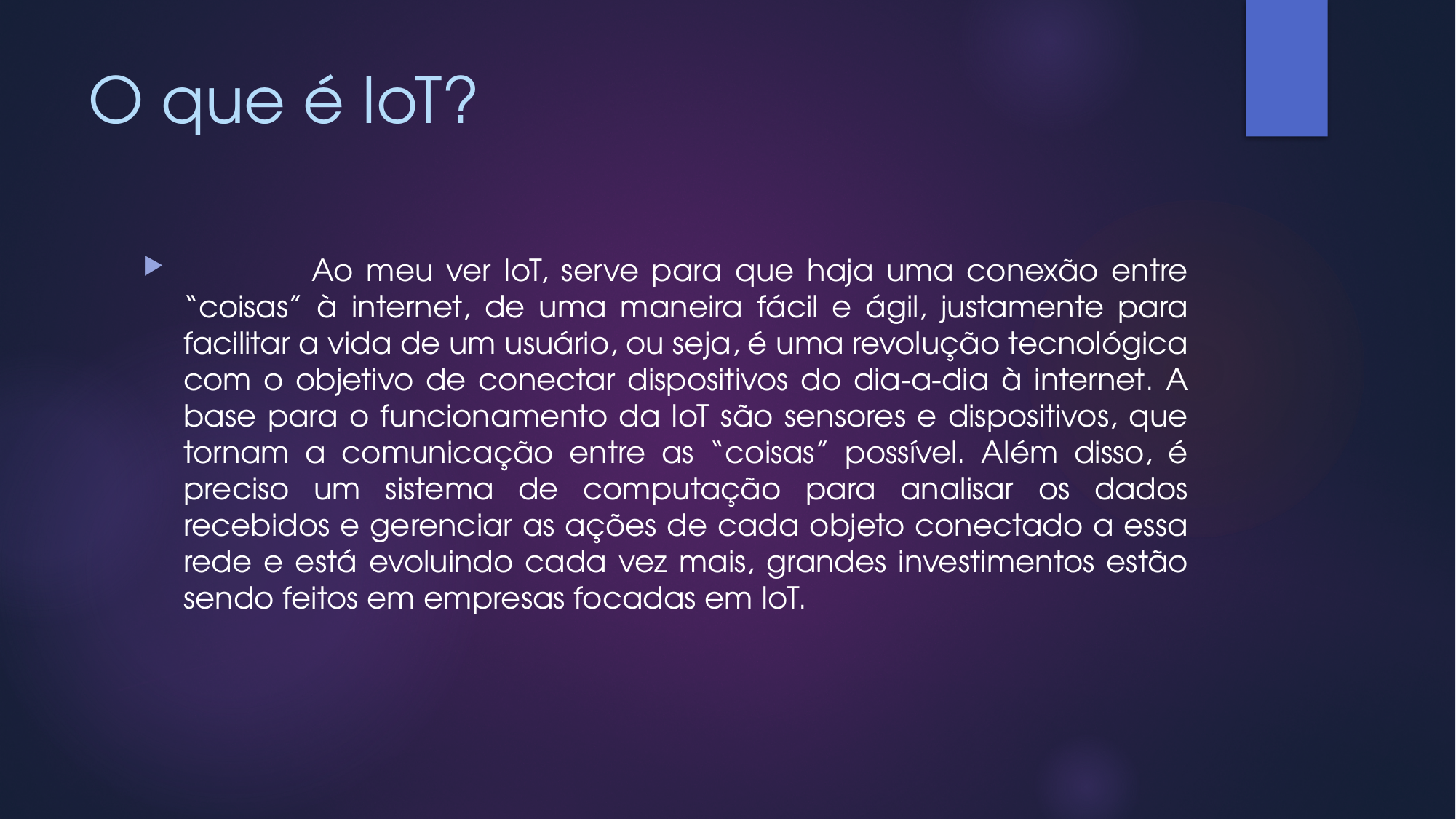

# O que é IoT?
          Ao meu ver IoT, serve para que haja uma conexão entre “coisas” à internet, de uma maneira fácil e ágil, justamente para facilitar a vida de um usuário, ou seja, é uma revolução tecnológica com o objetivo de conectar dispositivos do dia-a-dia à internet. A base para o funcionamento da IoT são sensores e dispositivos, que tornam a comunicação entre as “coisas” possível. Além disso, é preciso um sistema de computação para analisar os dados recebidos e gerenciar as ações de cada objeto conectado a essa rede e está evoluindo cada vez mais, grandes investimentos estão sendo feitos em empresas focadas em IoT.